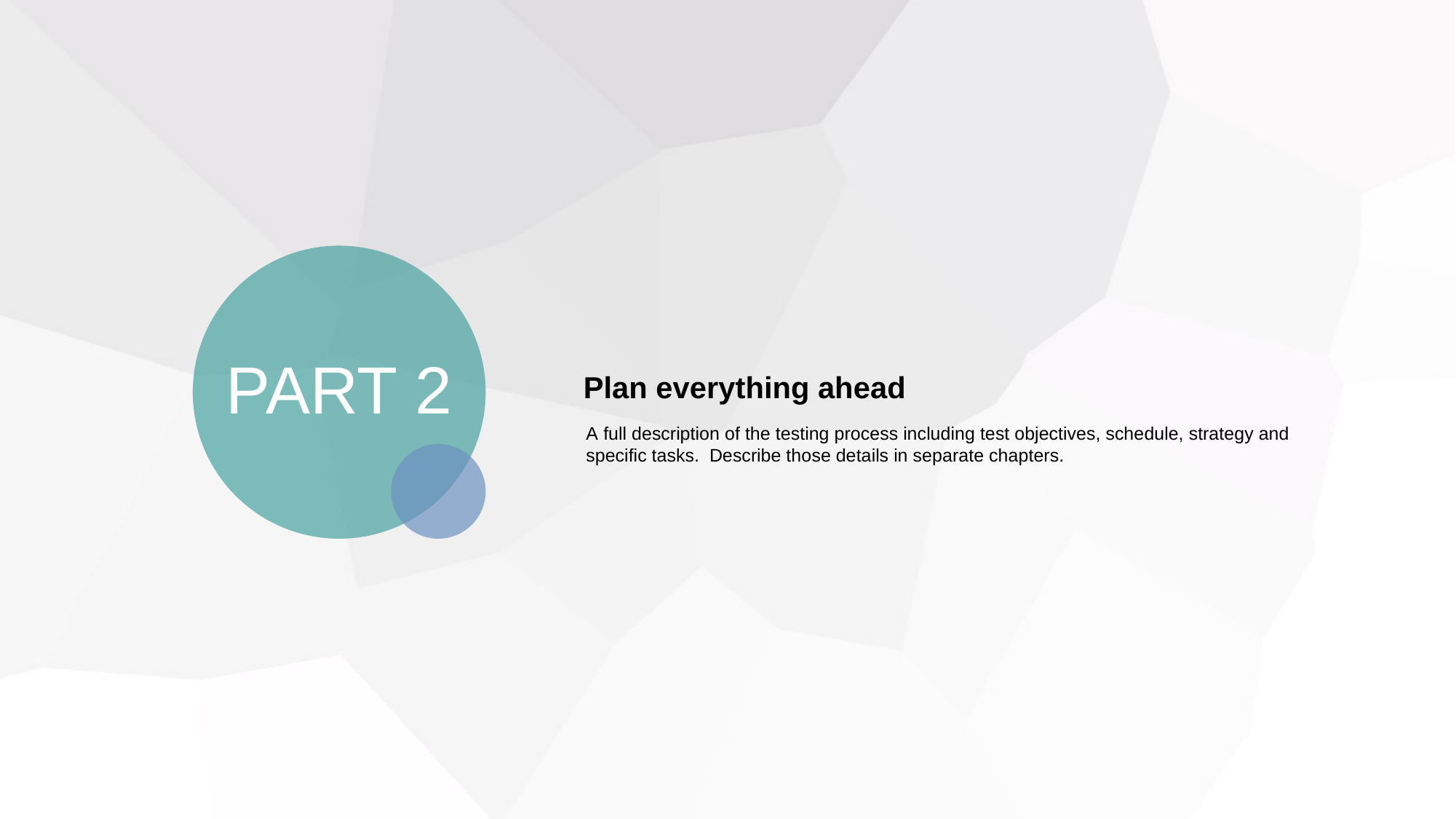

PART 2
Plan everything ahead
A full description of the testing process including test objectives, schedule, strategy and specific tasks.  Describe those details in separate chapters.